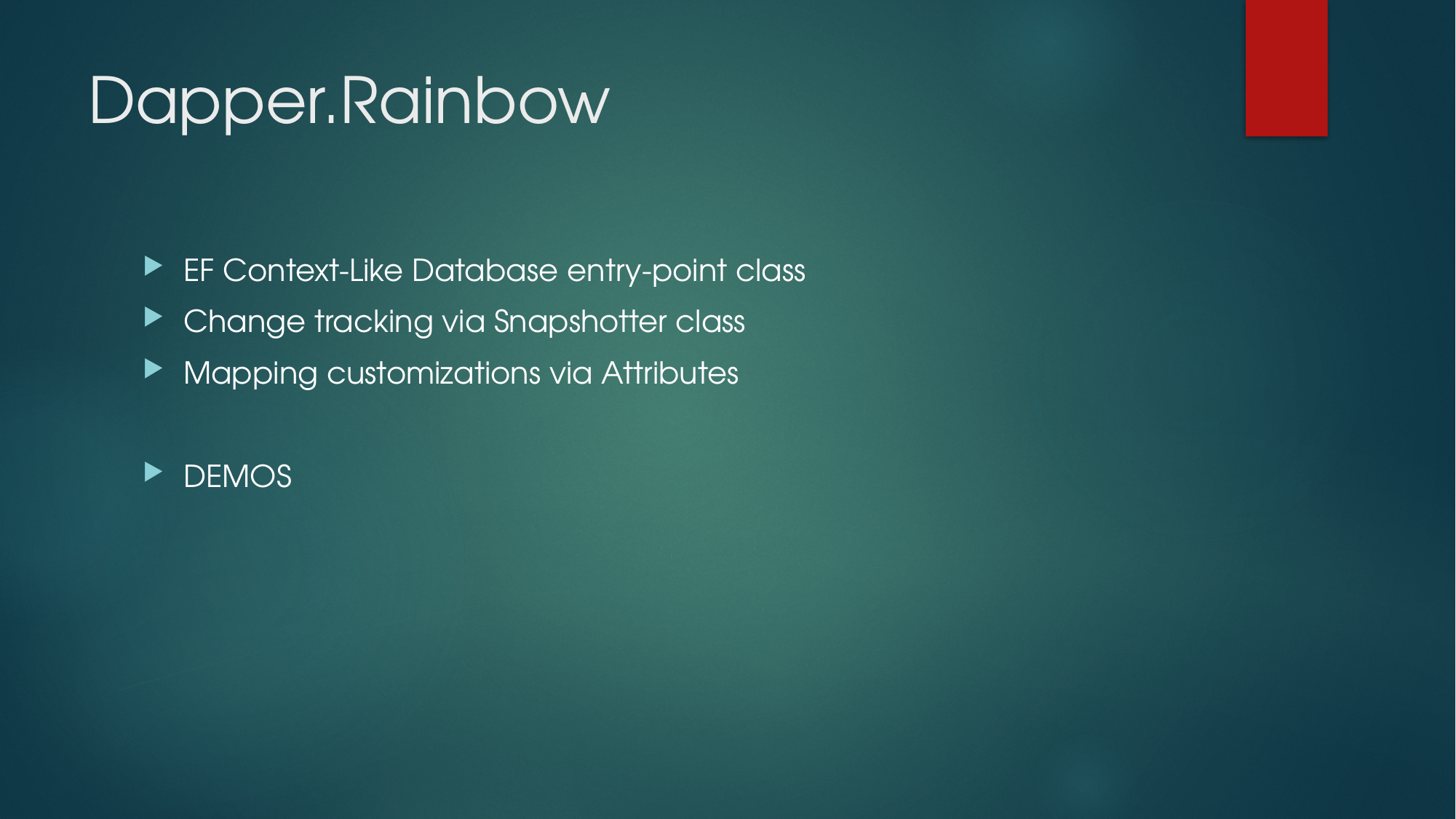

# Dapper.Rainbow
EF Context-Like Database entry-point class
Change tracking via Snapshotter class
Mapping customizations via Attributes

DEMOS